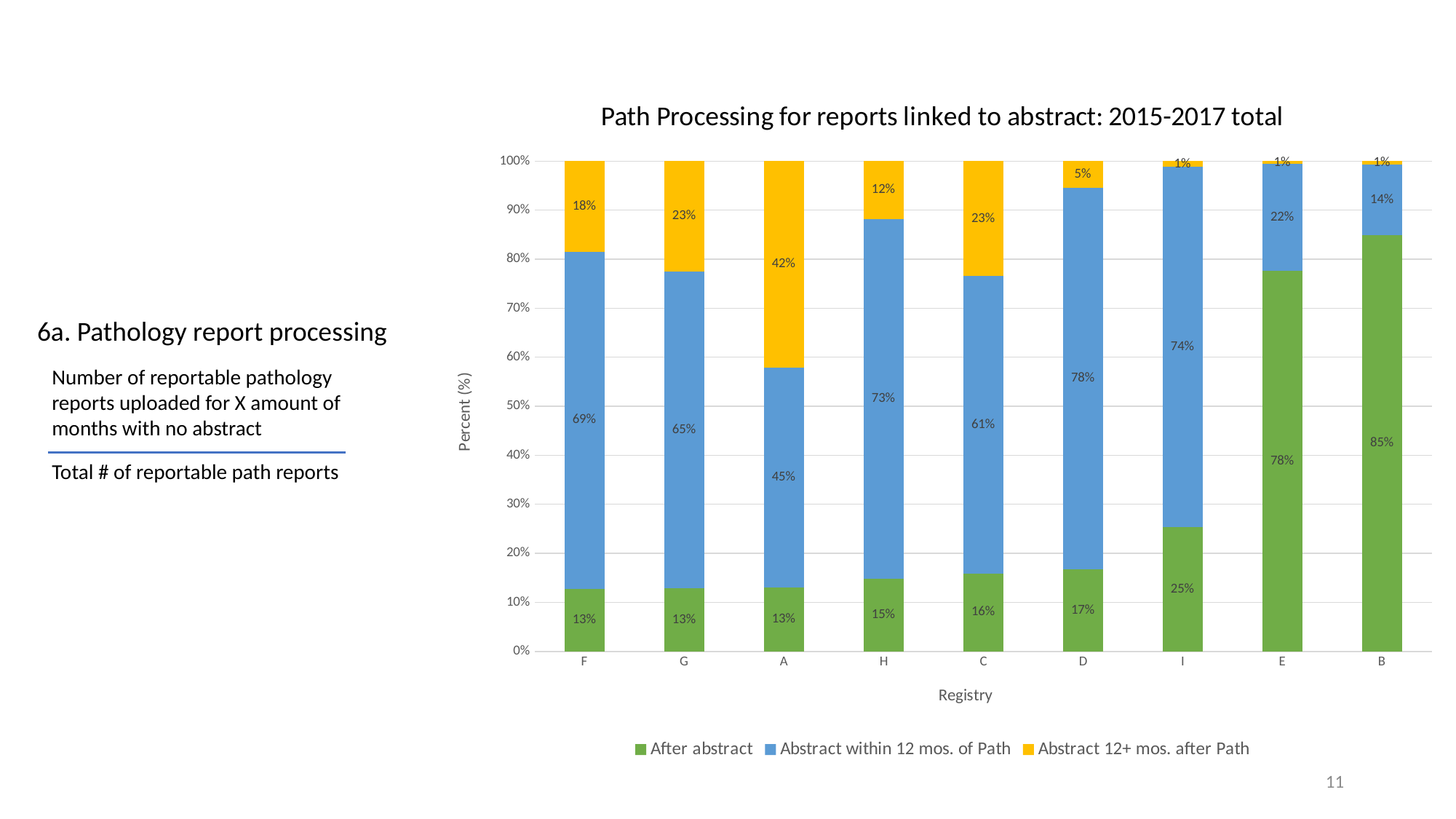

### Chart: Path Processing for reports linked to abstract: 2015-2017 total

| Category | After abstract | Abstract within 12 mos. of Path | Abstract 12+ mos. after Path |
|---|---|---|---|
| F | 0.1276 | 0.688 | 0.1843 |
| G | 0.129 | 0.6456999999999999 | 0.2254 |
| A | 0.12990000000000002 | 0.4496 | 0.4204 |
| H | 0.14800000000000002 | 0.7343999999999999 | 0.1176 |
| C | 0.1592 | 0.6064 | 0.2345 |
| D | 0.1674 | 0.7778 | 0.0546 |
| I | 0.2529 | 0.7354 | 0.0116 |
| E | 0.7765000000000001 | 0.21739999999999998 | 0.006 |
| B | 0.8489 | 0.1445 | 0.006500000000000001 |
6a. Pathology report processing

Number of reportable pathology reports uploaded for X amount of months with no abstract
Total # of reportable path reports
11